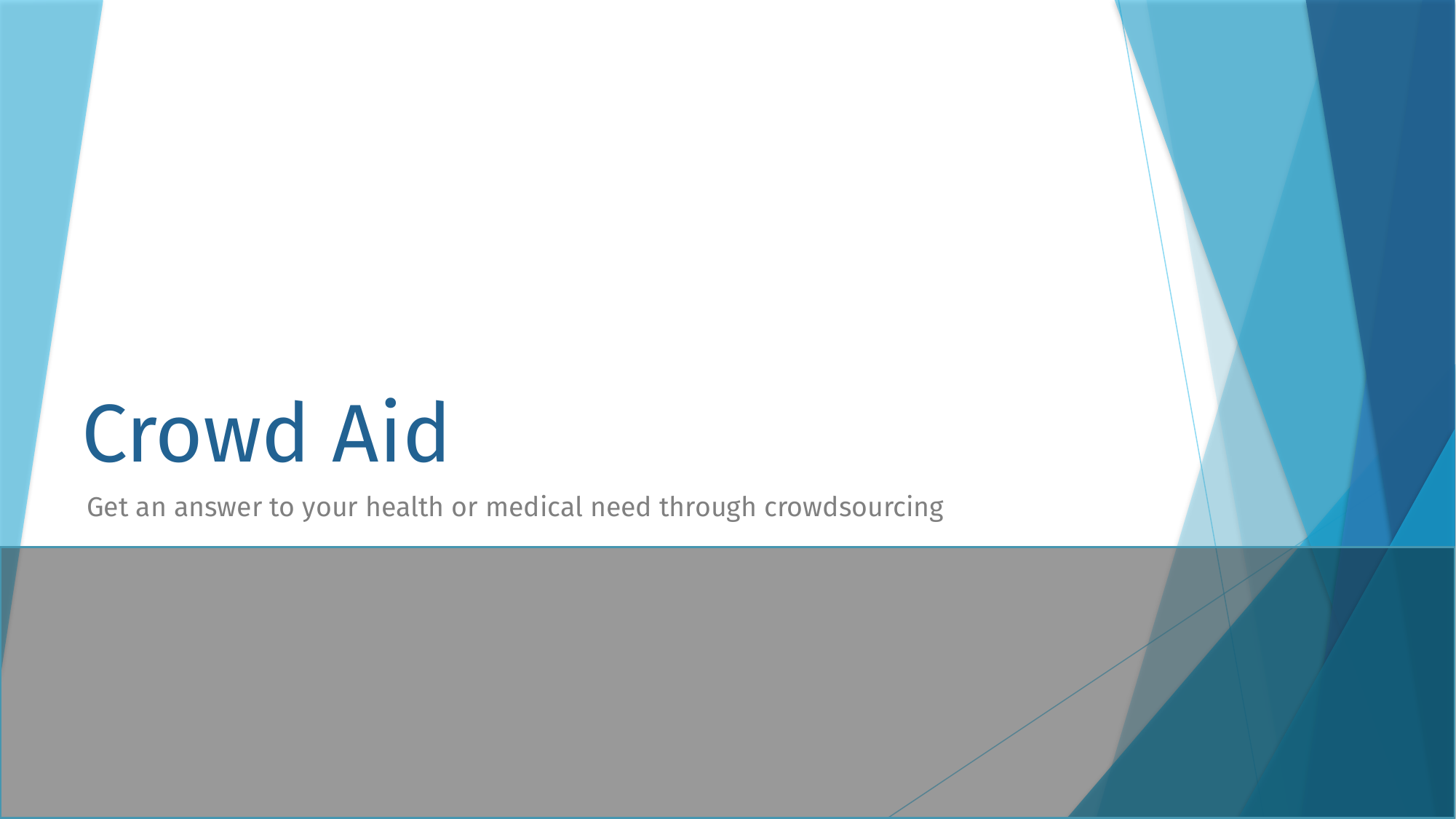

# Crowd Aid
Get an answer to your health or medical need through crowdsourcing